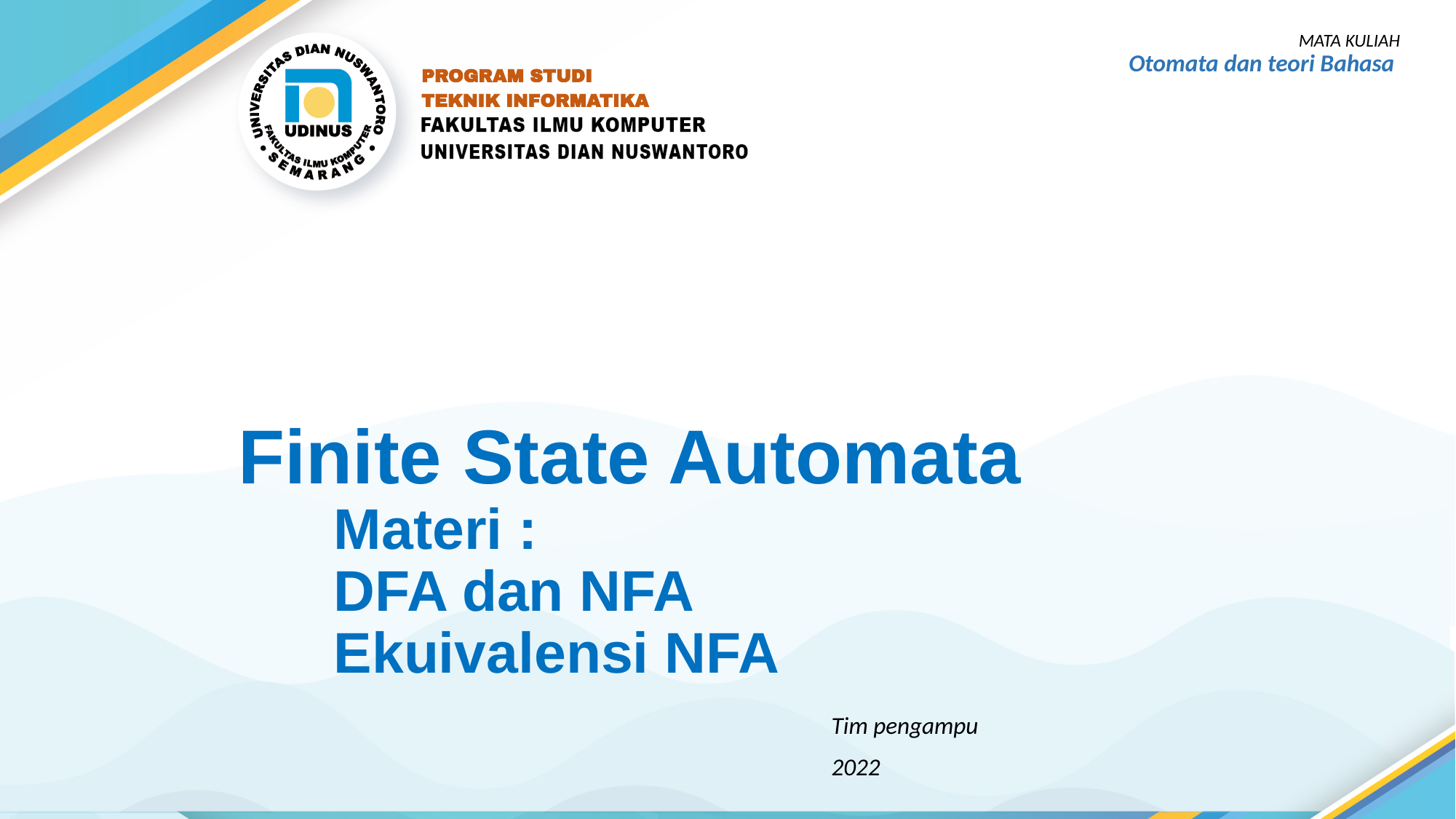

MATA KULIAH
Otomata dan teori Bahasa
PROGRAM STUDI
TEKNIK INFORMATIKA
# Finite State Automata Materi : DFA dan NFA Ekuivalensi NFA
Tim pengampu
2022